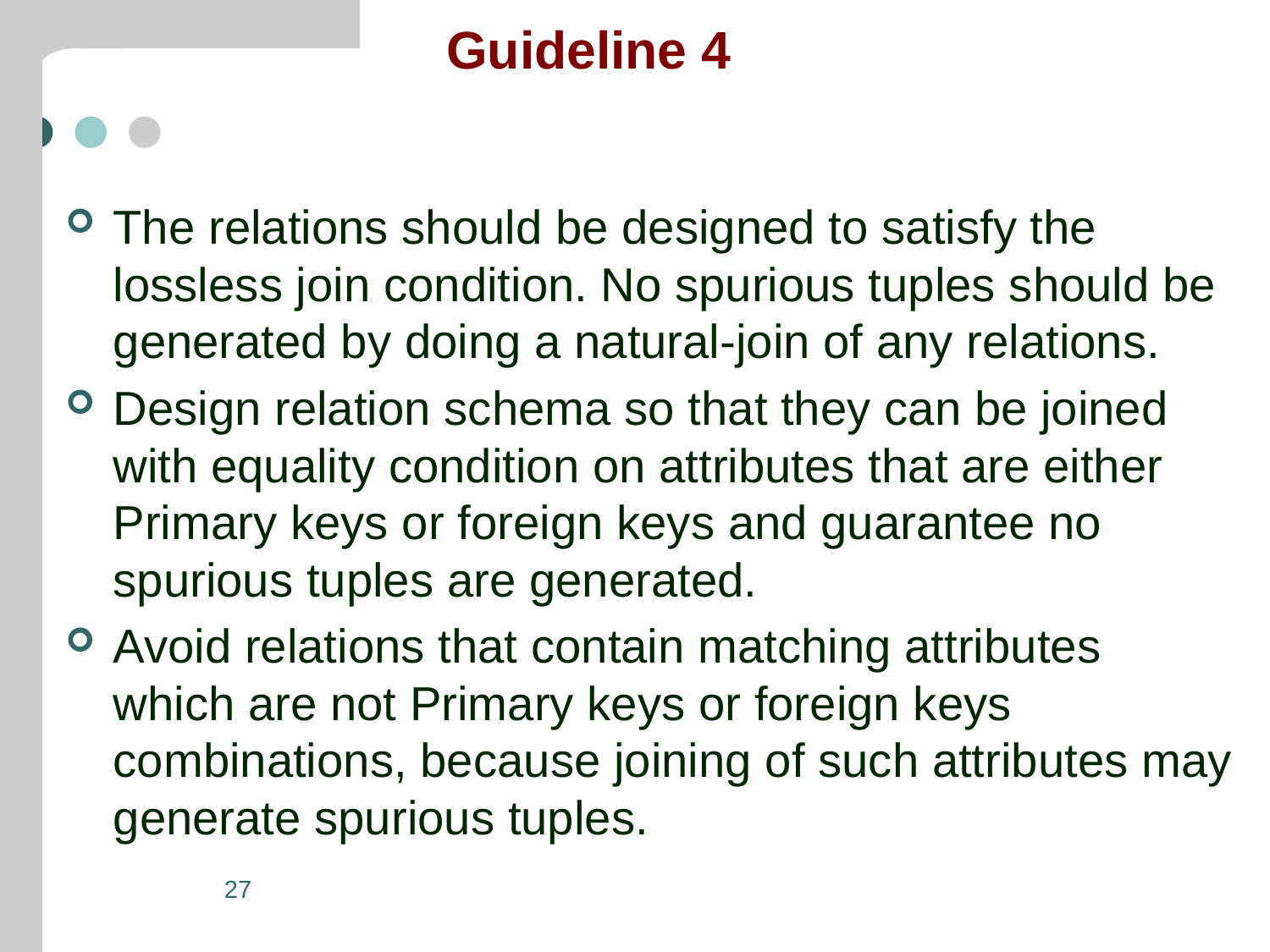

# Guideline 4
The relations should be designed to satisfy the lossless join condition. No spurious tuples should be generated by doing a natural-join of any relations.
Design relation schema so that they can be joined with equality condition on attributes that are either Primary keys or foreign keys and guarantee no spurious tuples are generated.
Avoid relations that contain matching attributes which are not Primary keys or foreign keys combinations, because joining of such attributes may generate spurious tuples.
27